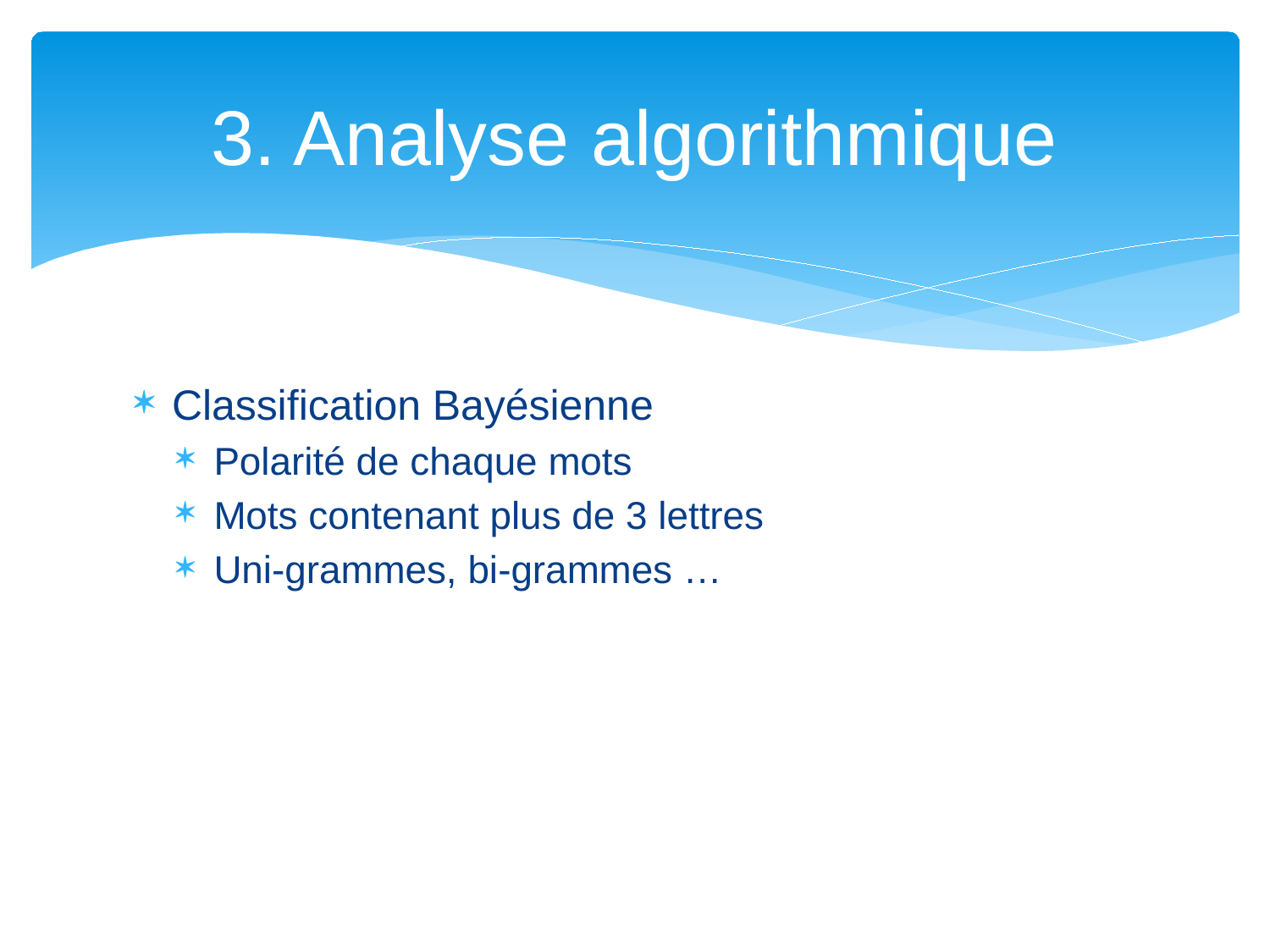

# 3. Analyse algorithmique
Classification Bayésienne
Polarité de chaque mots
Mots contenant plus de 3 lettres
Uni-grammes, bi-grammes …